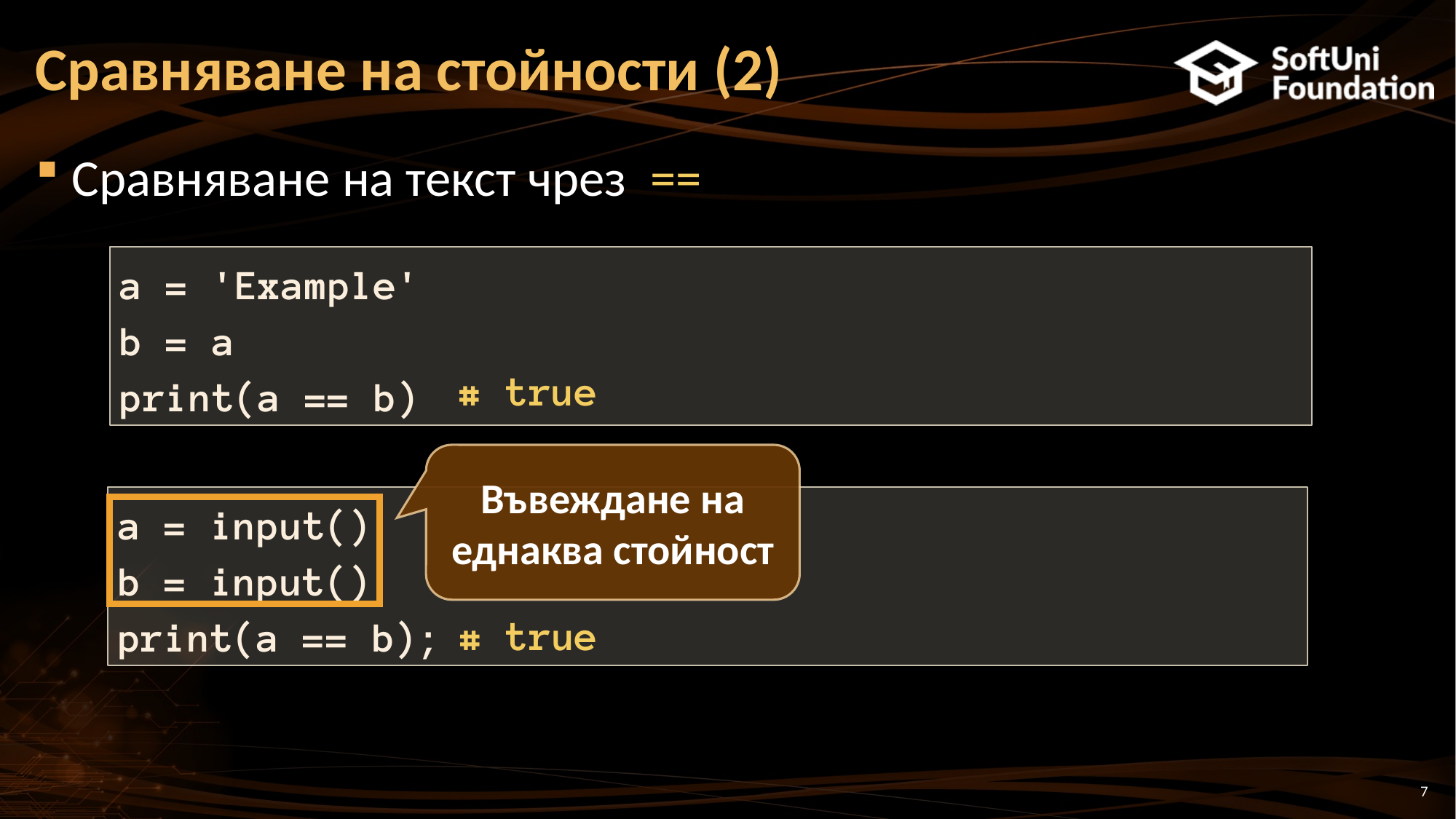

# Сравняване на стойности (2)
Сравняване на текст чрез  ==

a = 'Examplе'
b = a
print(a == b)
   # true
Въвеждане на еднаква стойност
a = input()
b = input()
print(a == b);

  # true
7